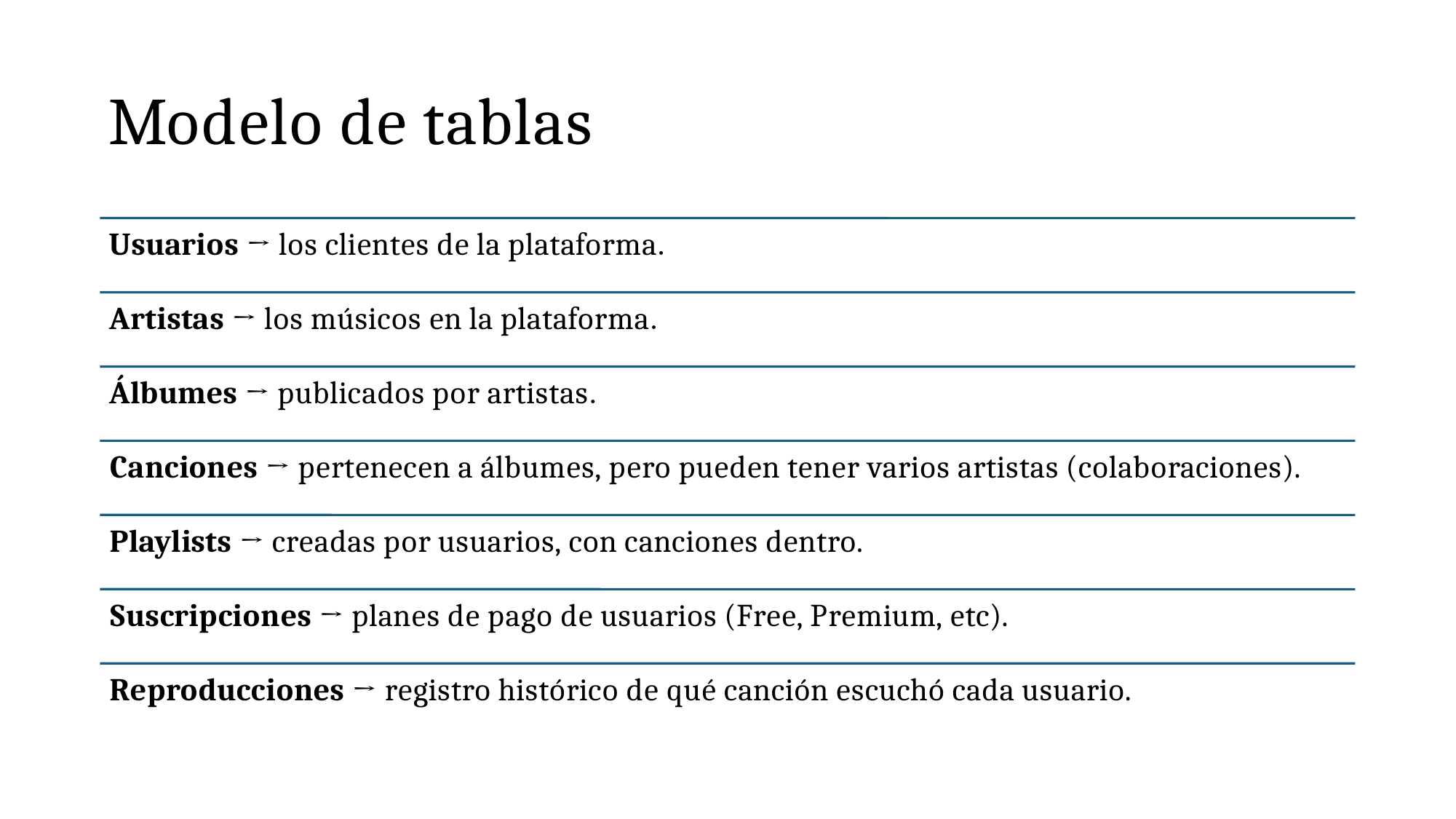

# Modelo de tablas
Usuarios → los clientes de la plataforma.
Artistas → los músicos en la plataforma.
Álbumes → publicados por artistas.
Canciones → pertenecen a álbumes, pero pueden tener varios artistas (colaboraciones).
Playlists → creadas por usuarios, con canciones dentro.
Suscripciones → planes de pago de usuarios (Free, Premium, etc).
Reproducciones → registro histórico de qué canción escuchó cada usuario.